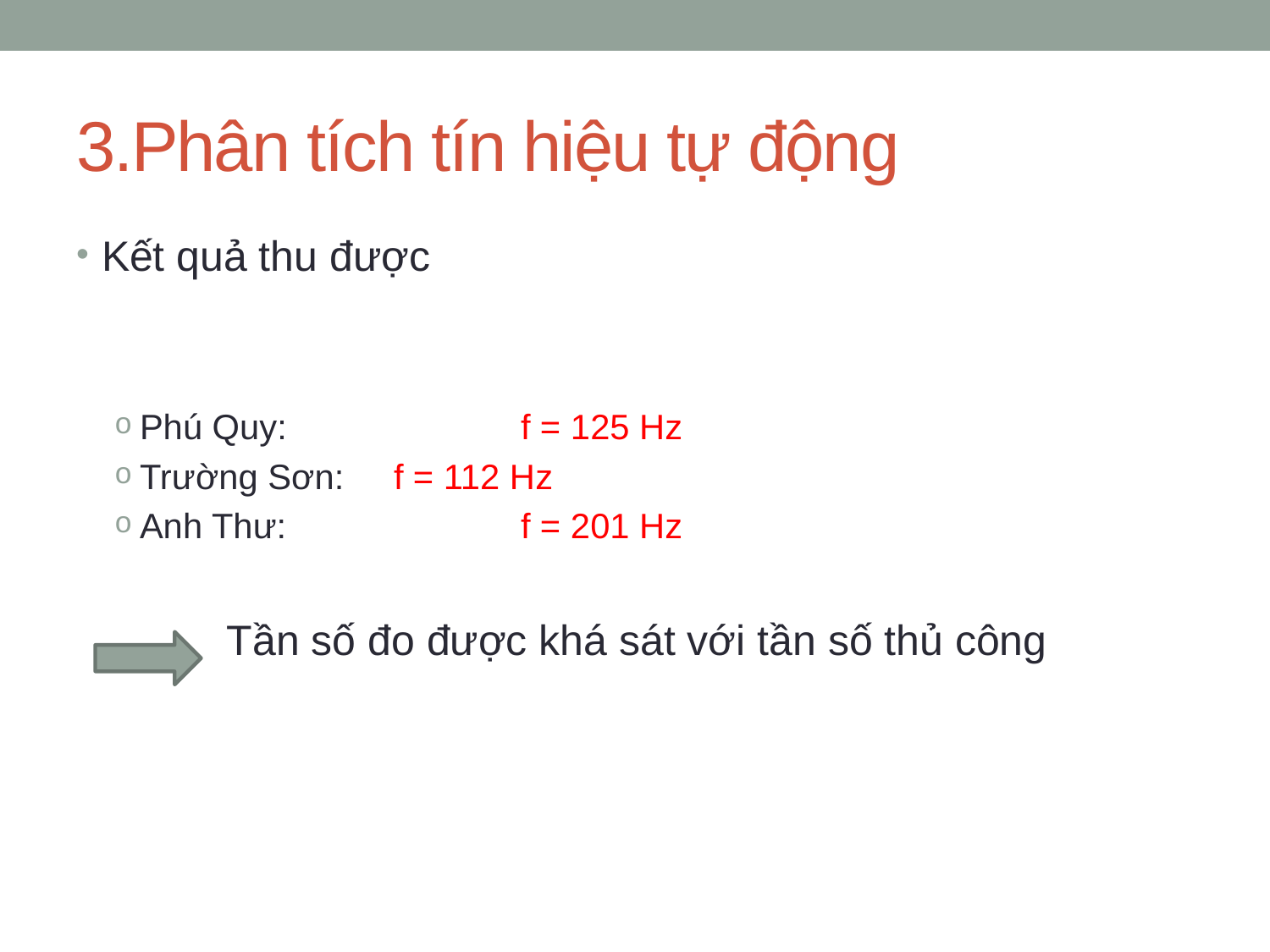

# 3.Phân tích tín hiệu tự động
Kết quả thu được

Phú Quy: 		f = 125 Hz
Trường Sơn: 	f = 112 Hz
Anh Thư:		f = 201 Hz

	  Tần số đo được khá sát với tần số thủ công